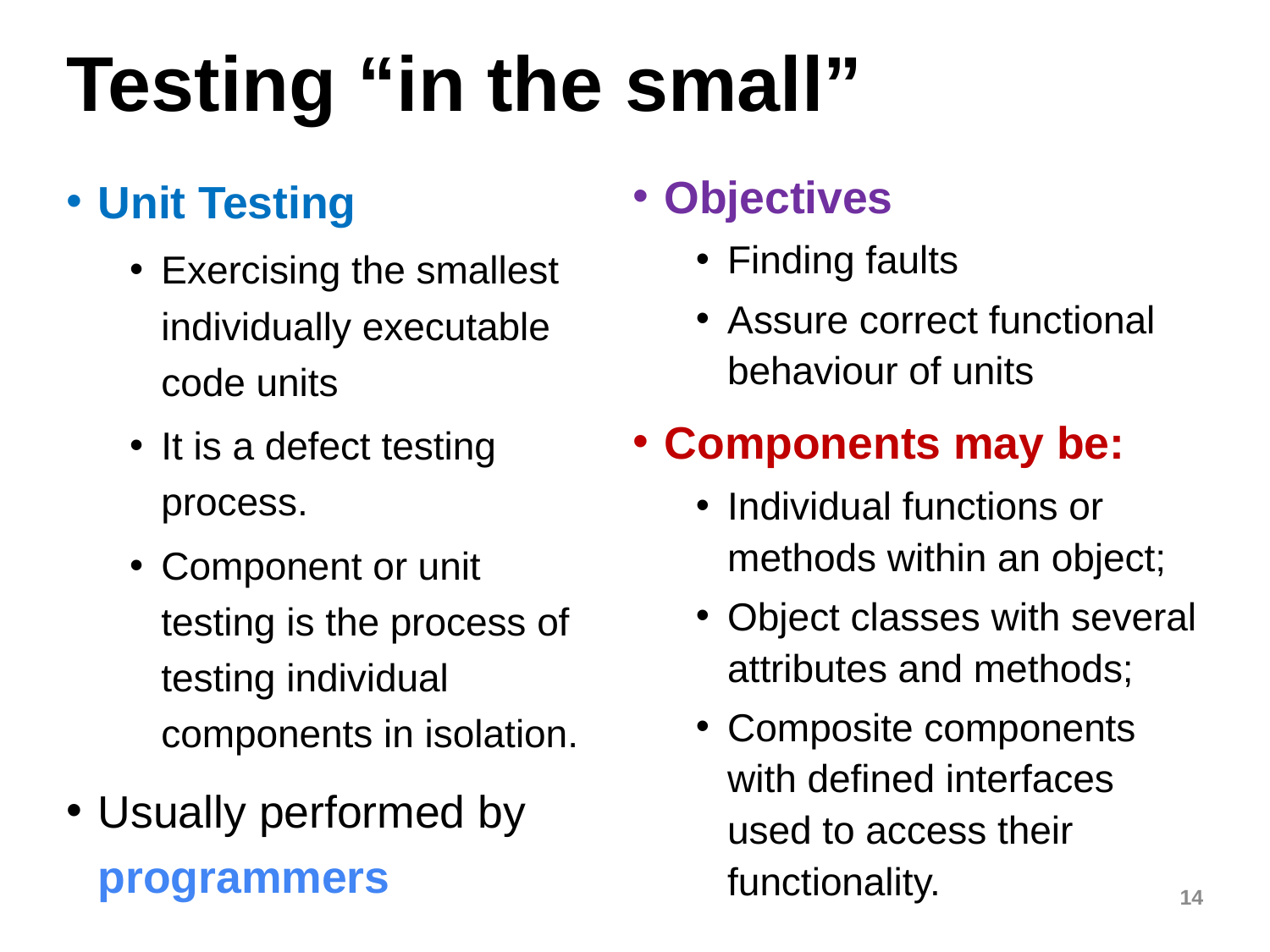

# Testing “in the small”
Objectives
Finding faults
Assure correct functional behaviour of units
Components may be:
Individual functions or methods within an object;
Object classes with several
attributes and methods;
Composite components with defined interfaces used to access their functionality.
Unit Testing
Exercising the smallest individually executable code units
It is a defect testing process.
Component or unit testing is the process of testing individual components in isolation.
Usually performed by programmers
14